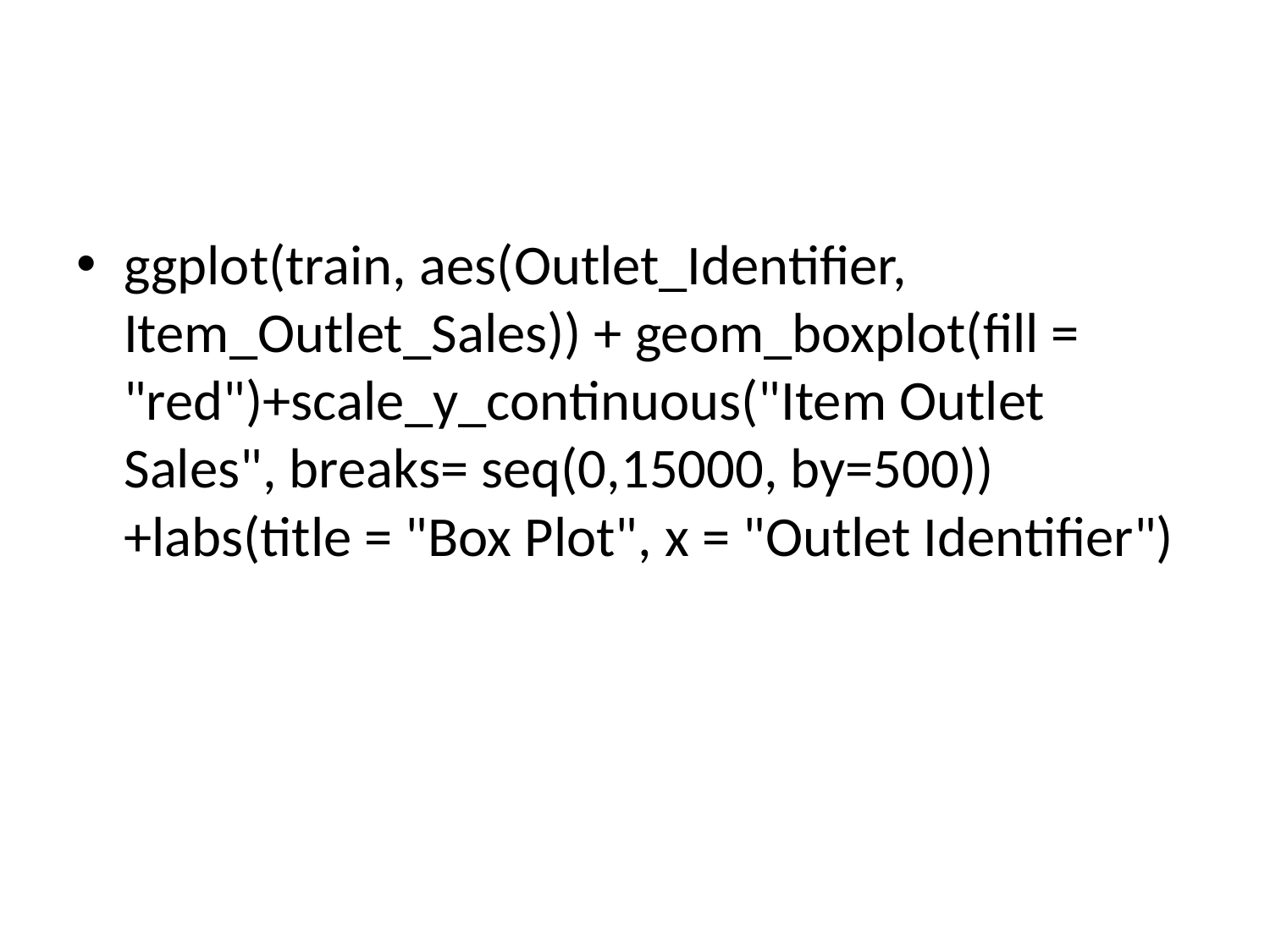

#
ggplot(train, aes(Outlet_Identifier, Item_Outlet_Sales)) + geom_boxplot(fill = "red")+scale_y_continuous("Item Outlet Sales", breaks= seq(0,15000, by=500))+labs(title = "Box Plot", x = "Outlet Identifier")